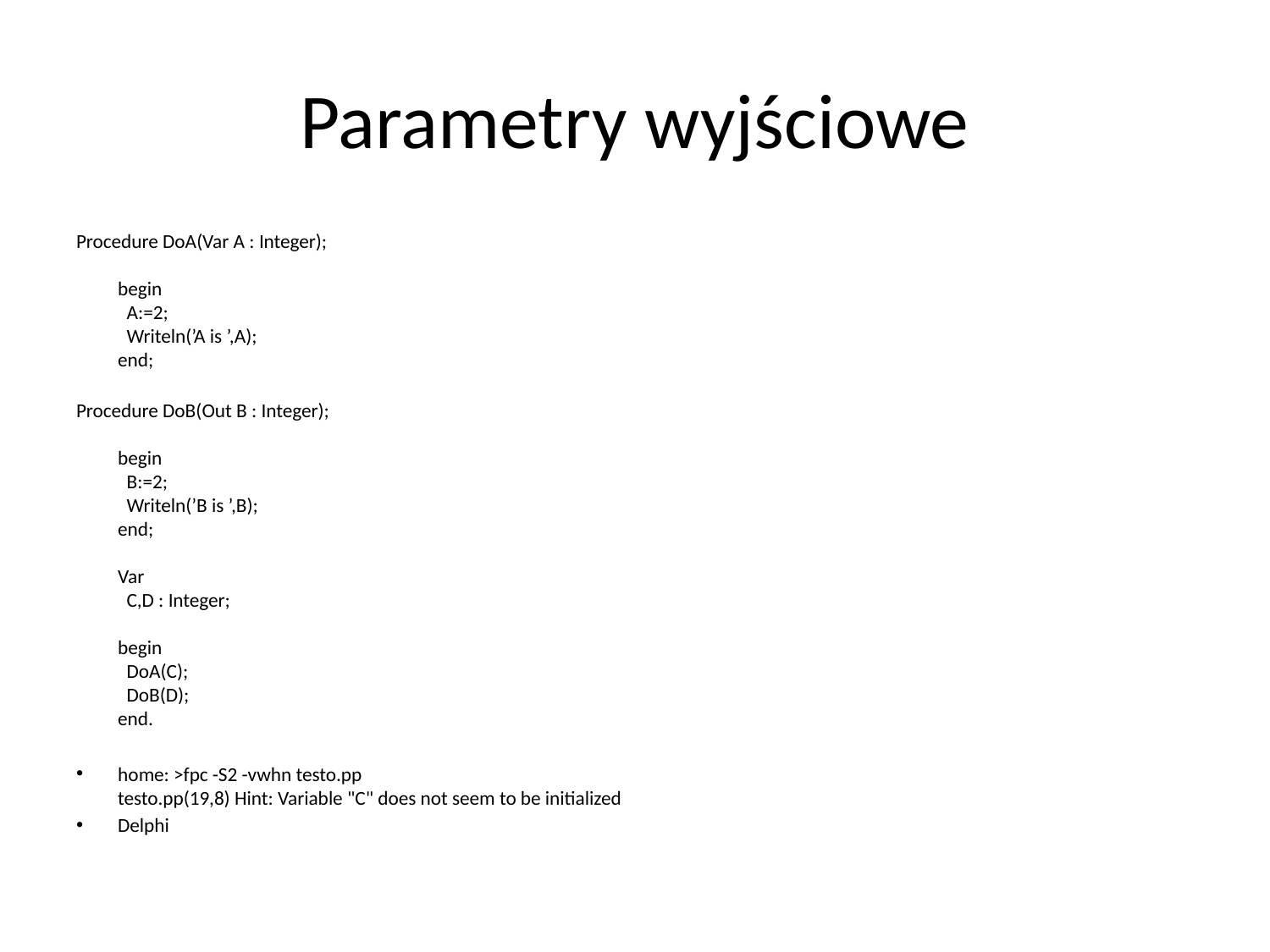

# Parametry wyjściowe
Procedure DoA(Var A : Integer);  
 
begin  
  A:=2;  
  Writeln(’A is ’,A);  
end;
Procedure DoB(Out B : Integer);  
 
begin  
  B:=2;  
  Writeln(’B is ’,B);  
end;  
 
Var  
  C,D : Integer;  
 
begin  
  DoA(C);  
  DoB(D);  
end.

home: >fpc -S2 -vwhn testo.pp  
testo.pp(19,8) Hint: Variable "C" does not seem to be initialized
Delphi